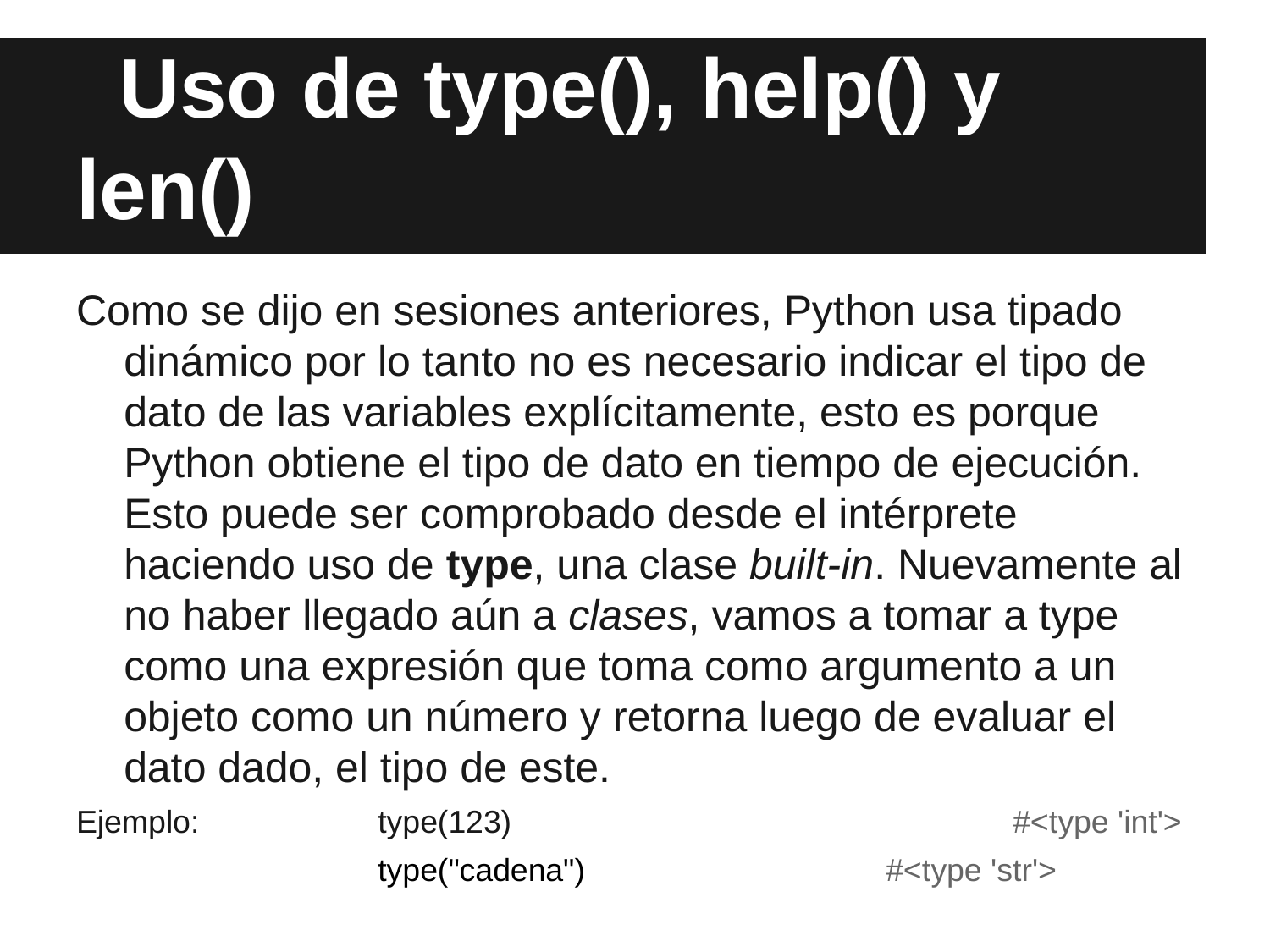

# Uso de type(), help() y len()
Como se dijo en sesiones anteriores, Python usa tipado dinámico por lo tanto no es necesario indicar el tipo de dato de las variables explícitamente, esto es porque Python obtiene el tipo de dato en tiempo de ejecución. Esto puede ser comprobado desde el intérprete haciendo uso de type, una clase built-in. Nuevamente al no haber llegado aún a clases, vamos a tomar a type como una expresión que toma como argumento a un objeto como un número y retorna luego de evaluar el dato dado, el tipo de este.
Ejemplo:		type(123)				#<type 'int'>
			type("cadena")			#<type 'str'>